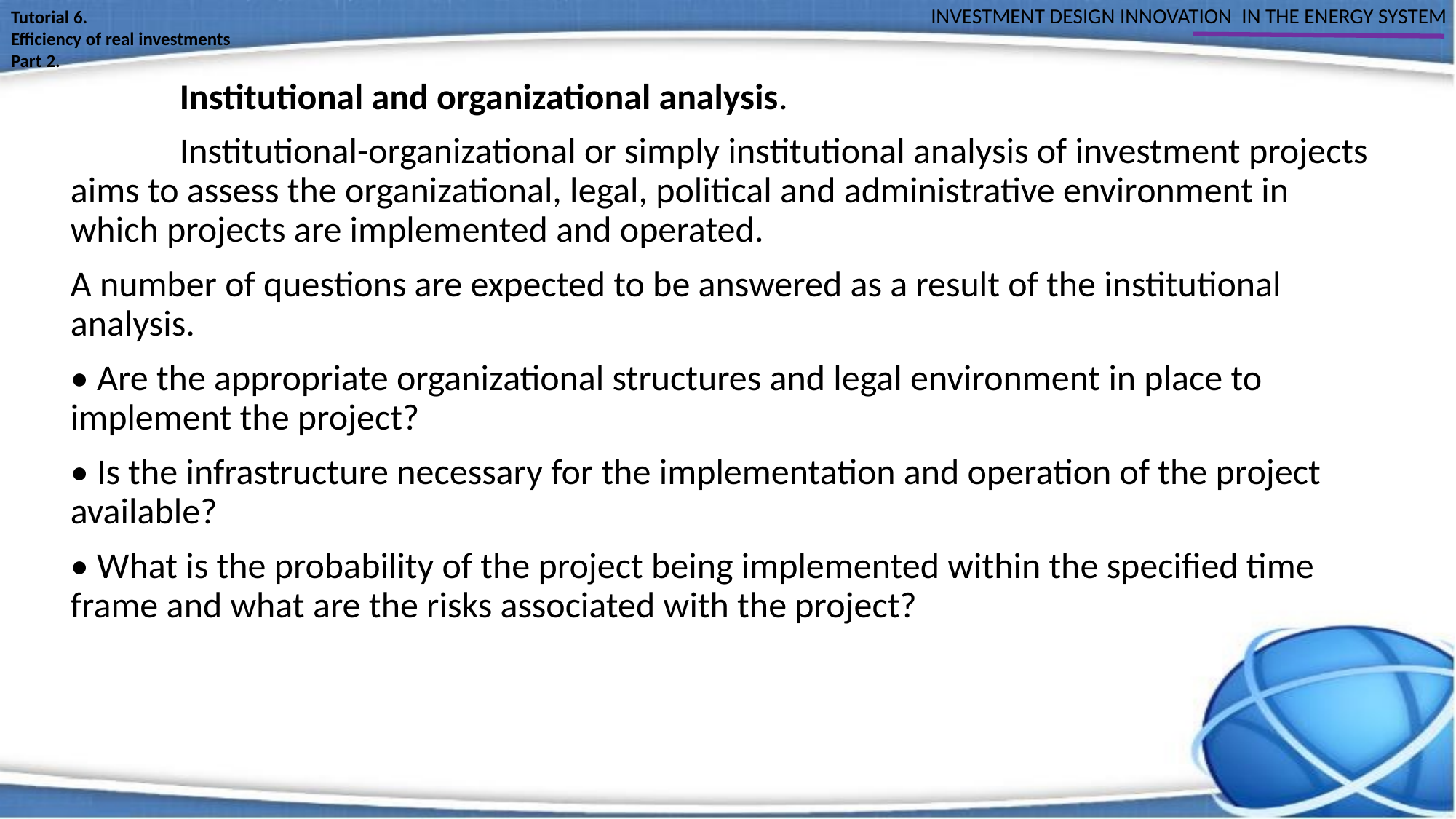

INVESTMENT DESIGN INNOVATION  IN THE ENERGY SYSTEM
Tutorial 6.
Efficiency of real investments
Part 2.
	Institutional and organizational analysis.
	Institutional-organizational or simply institutional analysis of investment projects aims to assess the organizational, legal, political and administrative environment in which projects are implemented and operated.
A number of questions are expected to be answered as a result of the institutional analysis.
• Are the appropriate organizational structures and legal environment in place to implement the project?
• Is the infrastructure necessary for the implementation and operation of the project available?
• What is the probability of the project being implemented within the specified time frame and what are the risks associated with the project?